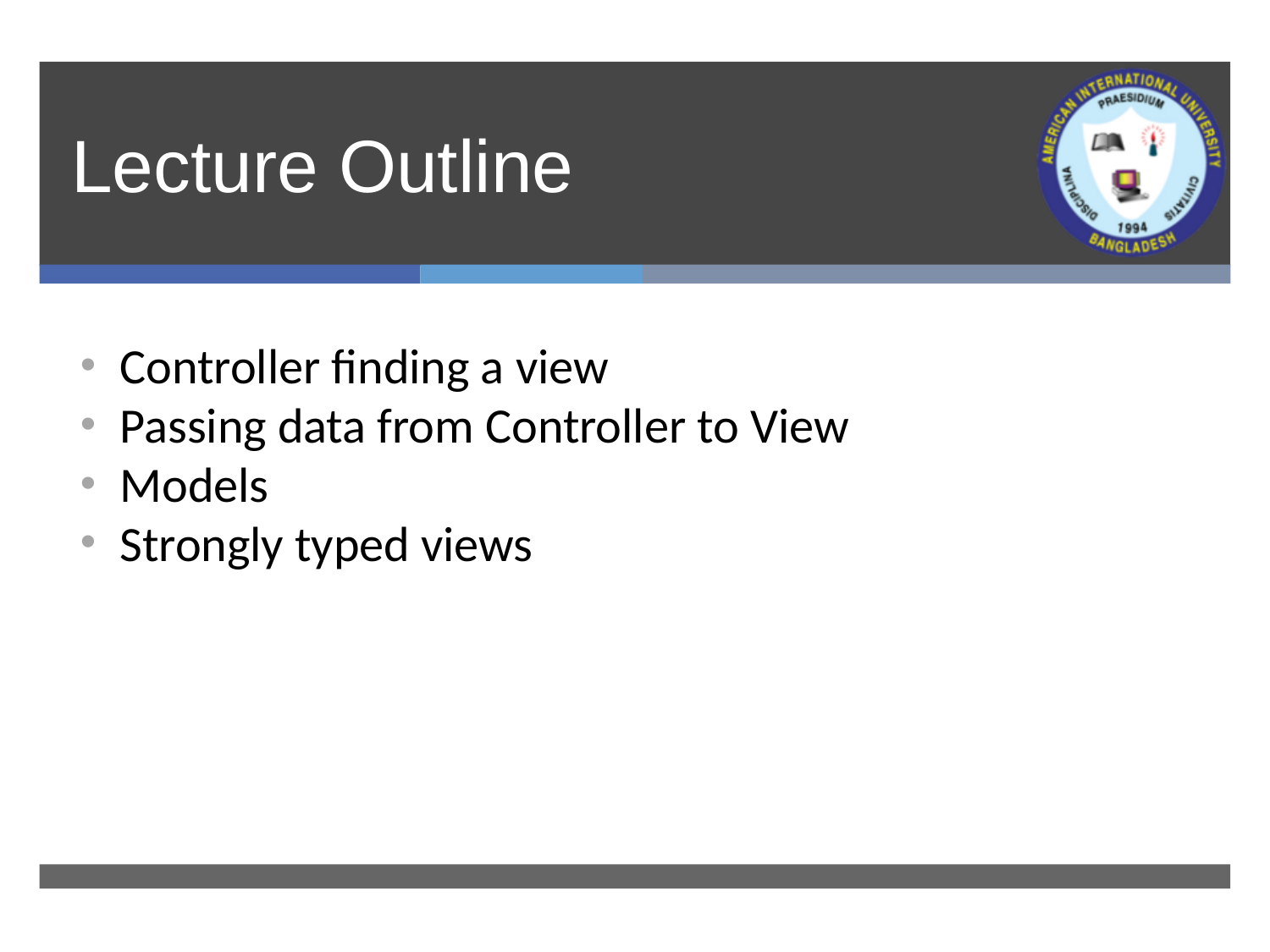

# Lecture Outline
Controller finding a view
Passing data from Controller to View
Models
Strongly typed views